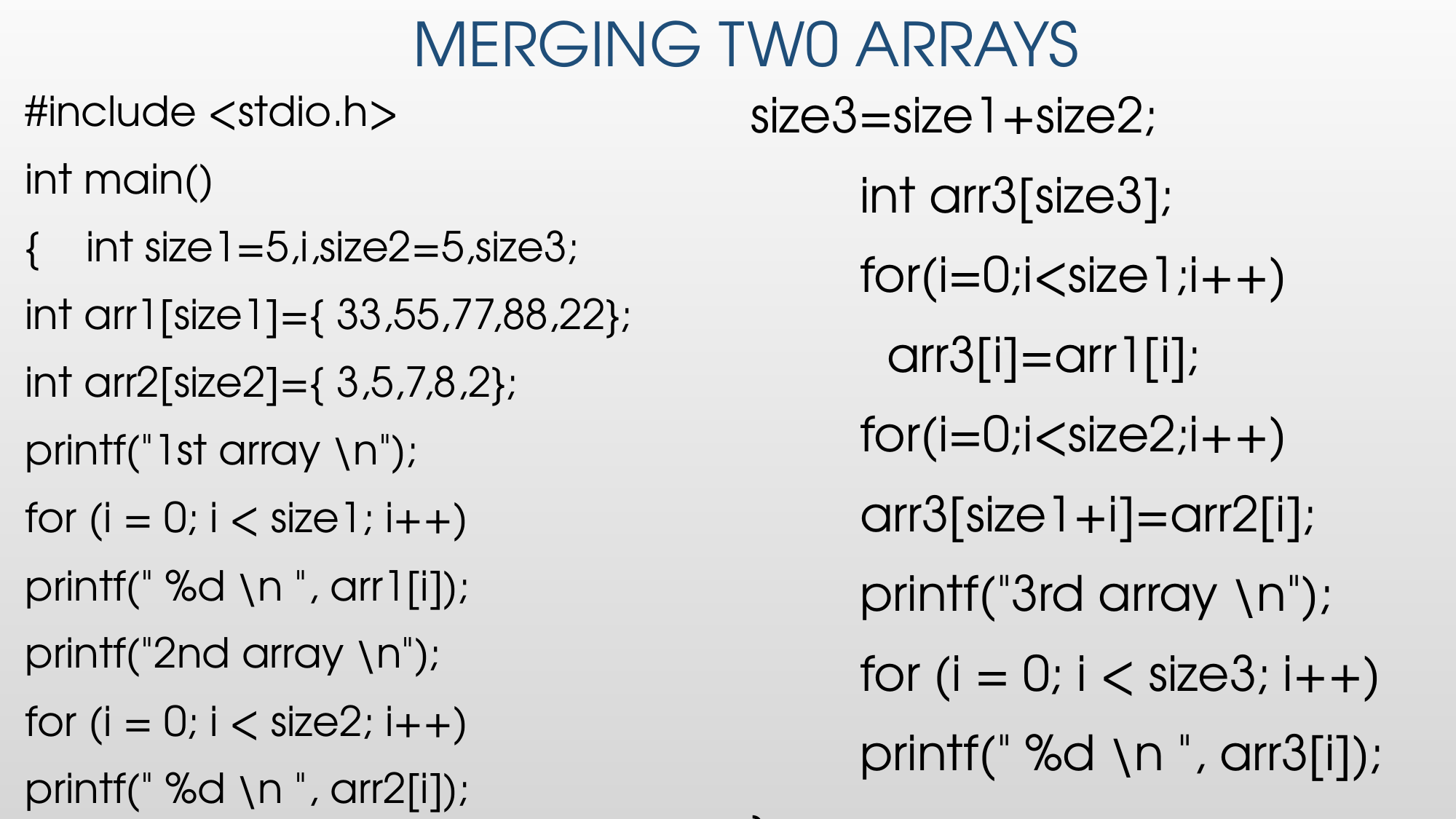

# Merging tw0 arrays
#include <stdio.h>
int main()
{    int size1=5,i,size2=5,size3;
	int arr1[size1]={ 33,55,77,88,22};
	int arr2[size2]={ 3,5,7,8,2};
	printf("1st array \n");
	for (i = 0; i < size1; i++)
	printf(" %d \n ", arr1[i]);
	printf("2nd array \n");
	for (i = 0; i < size2; i++)
	printf(" %d \n ", arr2[i]);
size3=size1+size2;
	int arr3[size3];
	for(i=0;i<size1;i++)
	  arr3[i]=arr1[i];
	for(i=0;i<size2;i++)
	arr3[size1+i]=arr2[i];
	printf("3rd array \n");
	for (i = 0; i < size3; i++)
	printf(" %d \n ", arr3[i]);
}